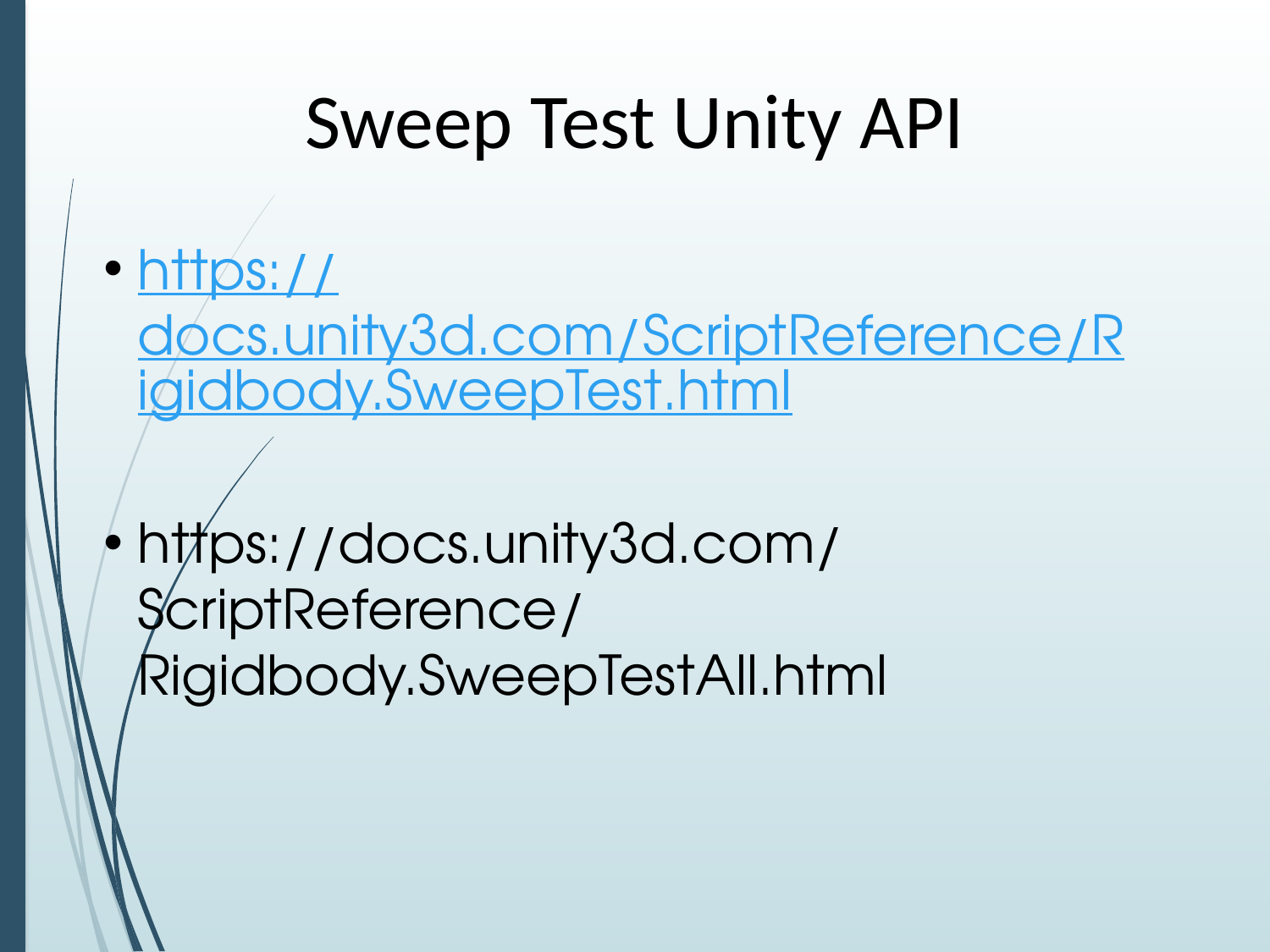

# Sweep Test Unity API
https://docs.unity3d.com/ScriptReference/Rigidbody.SweepTest.html

https://docs.unity3d.com/ScriptReference/Rigidbody.SweepTestAll.html